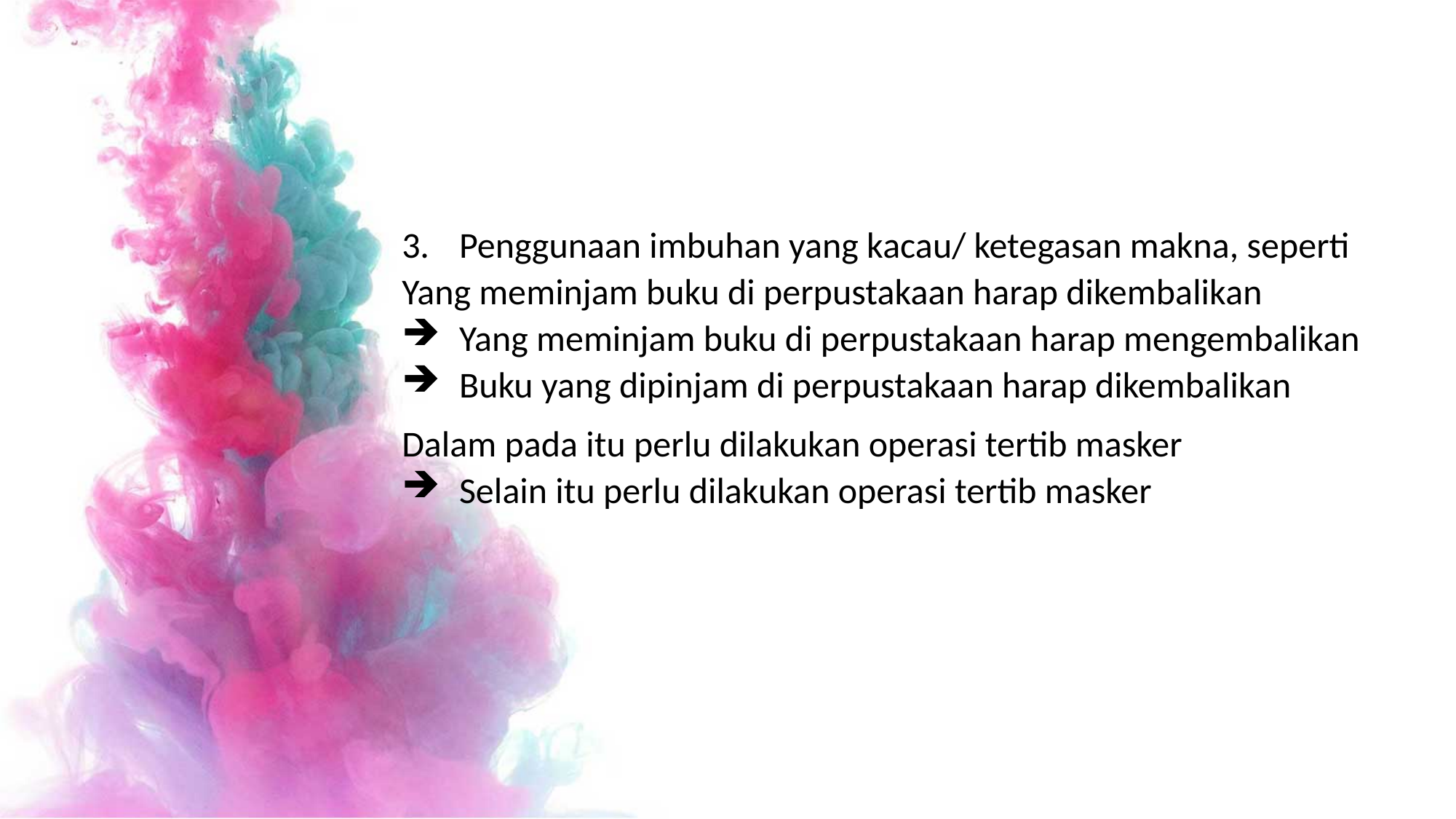

Penggunaan imbuhan yang kacau/ ketegasan makna, seperti
Yang meminjam buku di perpustakaan harap dikembalikan
  Yang meminjam buku di perpustakaan harap mengembalikan
  Buku yang dipinjam di perpustakaan harap dikembalikan
Dalam pada itu perlu dilakukan operasi tertib masker
  Selain itu perlu dilakukan operasi tertib masker